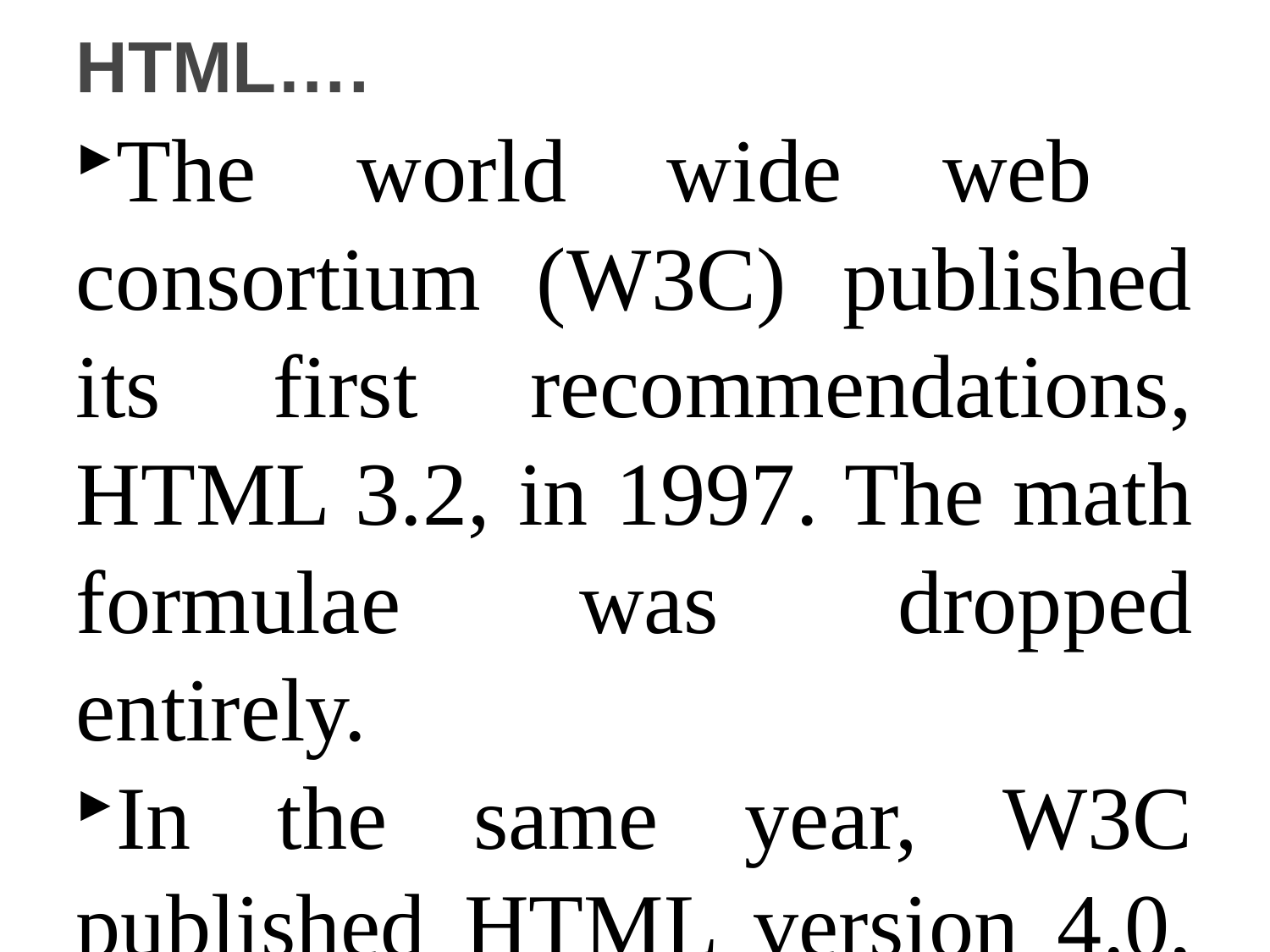

HTML….
The world wide web  consortium (W3C) published its first recommendations, HTML 3.2, in 1997. The math formulae was dropped entirely.
In the same year, W3C published HTML version 4.0, which consists of 3 flavors: strict, Transitional and Frameset.
In 1999, W3c published an enhanced version, HTML 4.01, which was modified in may 12, 2001.
In 2004, development began on HTML5 in the Web Hypertext Application Technology Working Group (WHATWG), which became a joint deliverable with the W3C in 2008, and completed and standardized on 28 October 2014
November 1, 2016HTML 5.1 was published as a W3C Recommendation
The markup tells the Web browser how to display a Web page's text, images, sound and video files for the user.
The individual markup codes are referred to as elements (but many people also refer to them as tags).